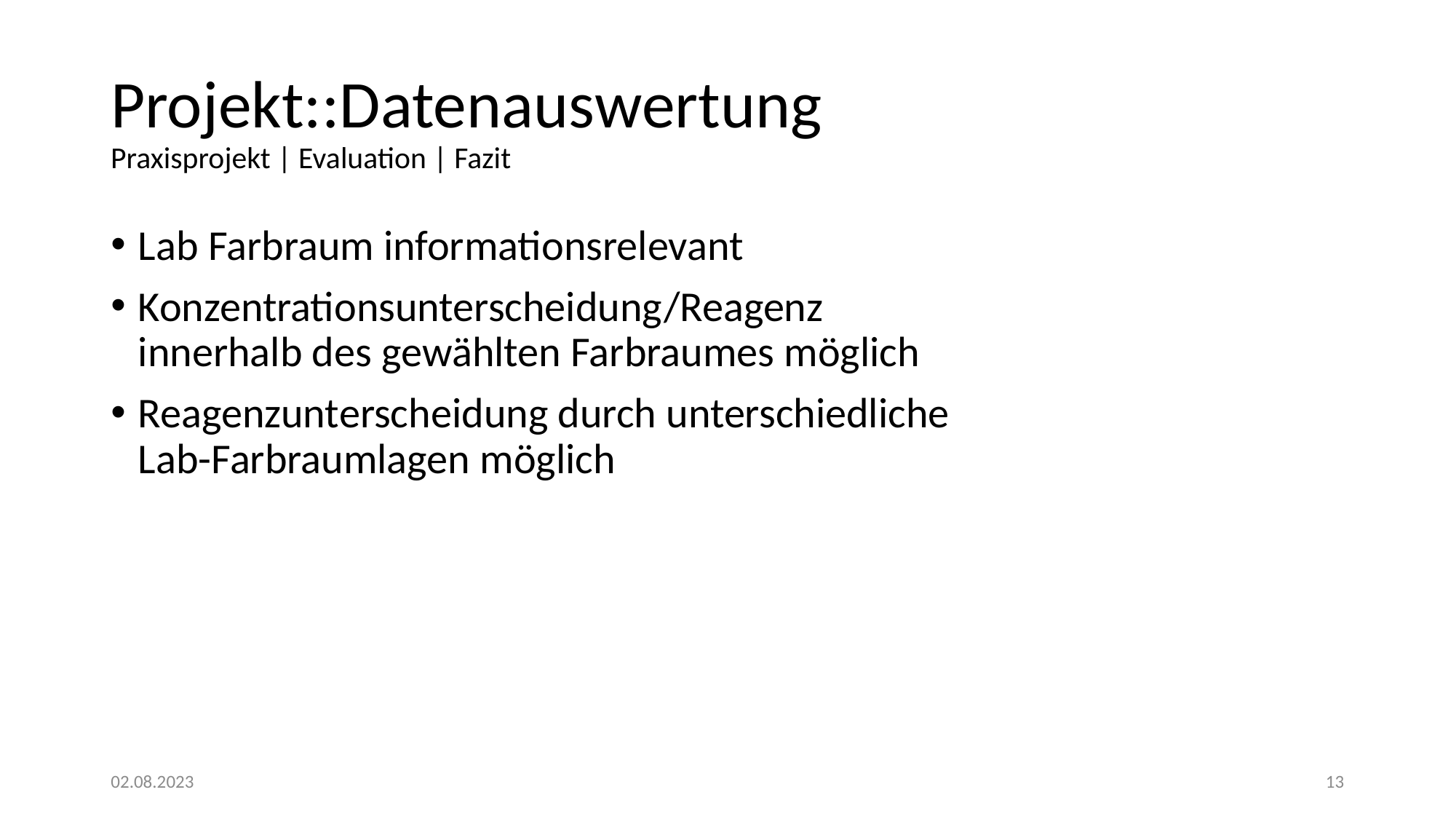

Projekt::Datenauswertung
Praxisprojekt | Evaluation | Fazit
Lab Farbraum informationsrelevant
Konzentrationsunterscheidung/Reagenz
innerhalb des gewählten Farbraumes möglich
Reagenzunterscheidung durch unterschiedliche
Lab-Farbraumlagen möglich
02.08.2023
13